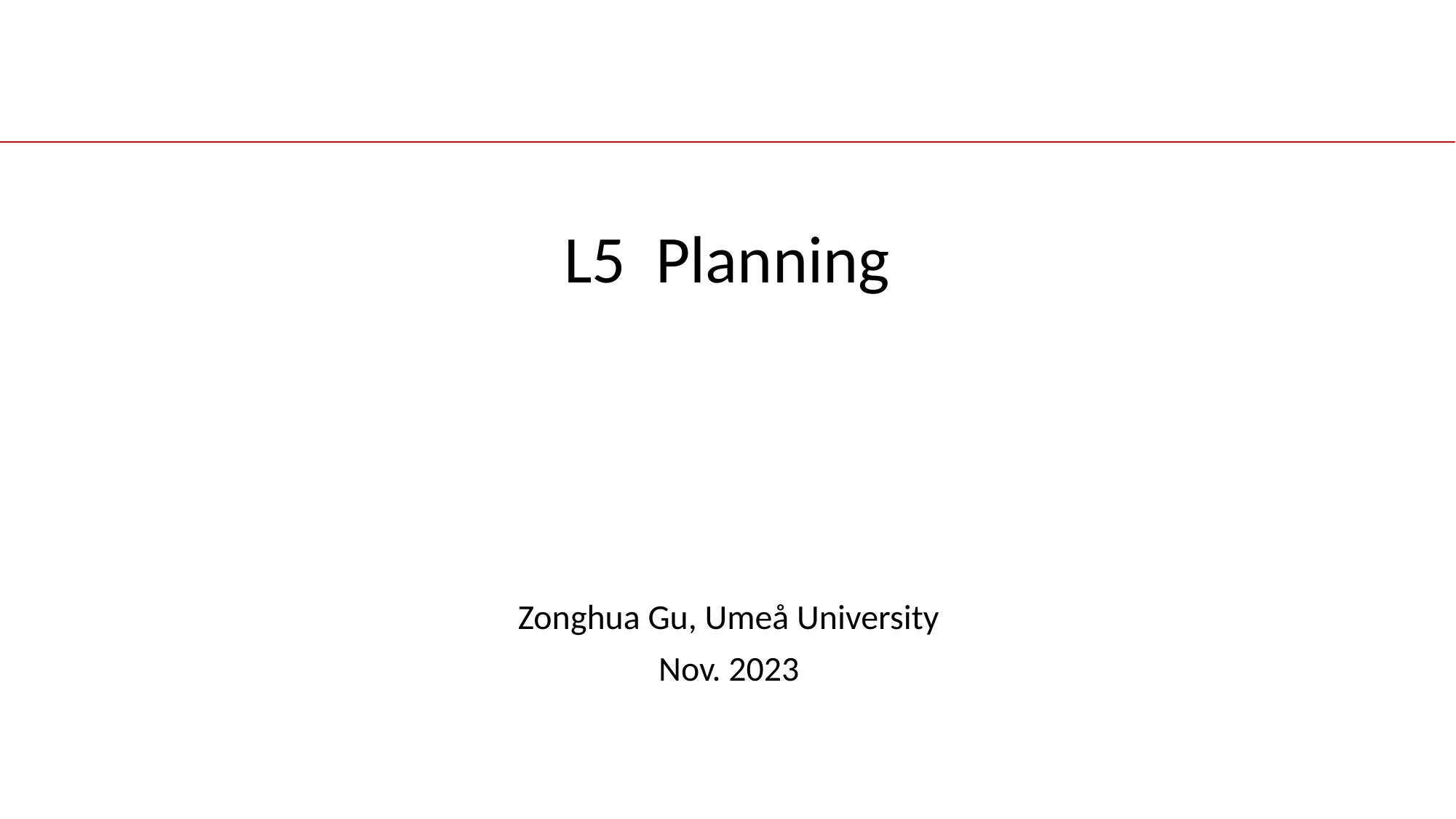

# L5  Planning

Zonghua Gu, Umeå University
Nov. 2023